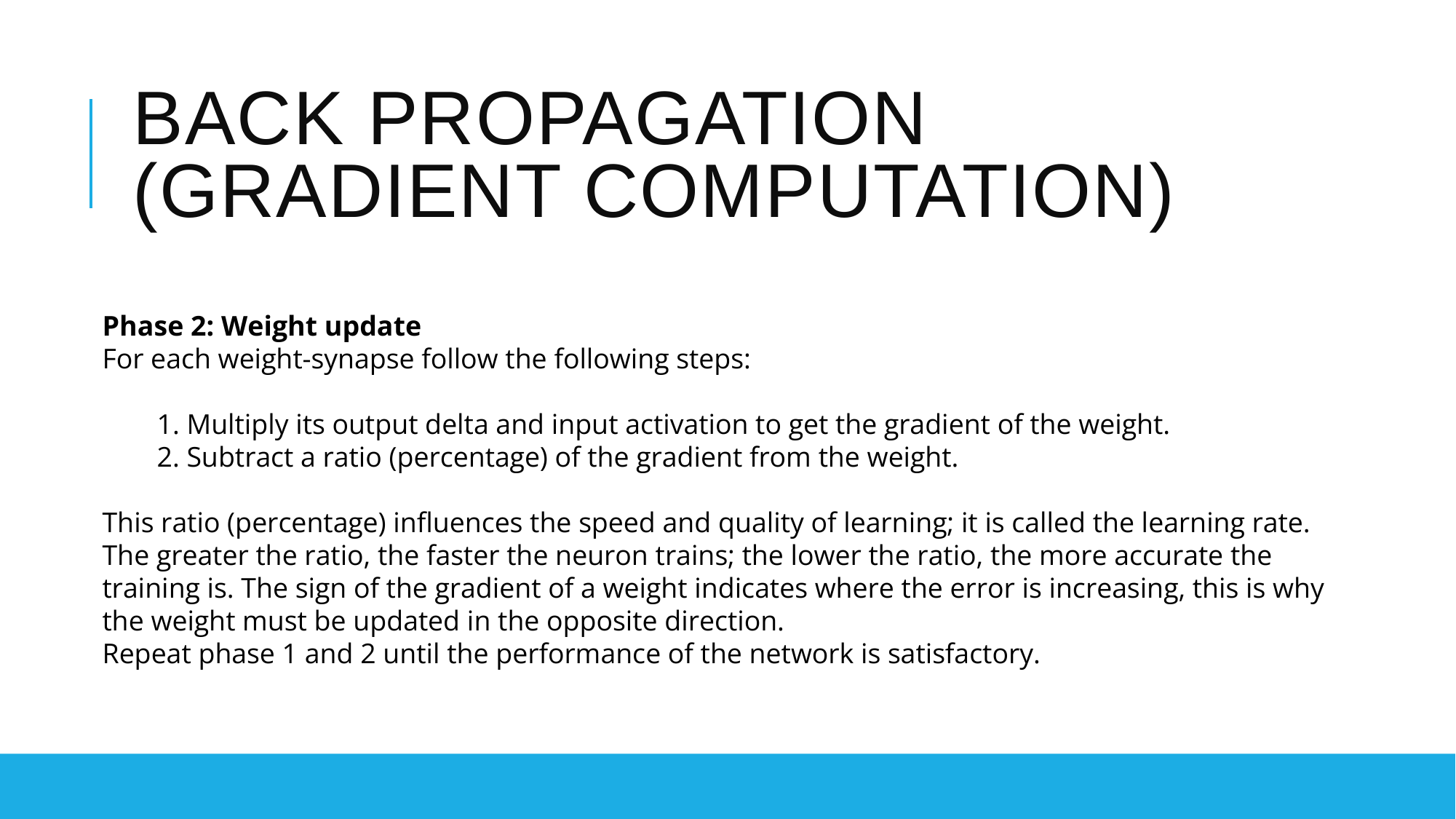

# Back Propagation (Gradient computation)

Phase 2: Weight update
For each weight-synapse follow the following steps:

1. Multiply its output delta and input activation to get the gradient of the weight.
2. Subtract a ratio (percentage) of the gradient from the weight.

This ratio (percentage) influences the speed and quality of learning; it is called the learning rate. The greater the ratio, the faster the neuron trains; the lower the ratio, the more accurate the training is. The sign of the gradient of a weight indicates where the error is increasing, this is why the weight must be updated in the opposite direction.
Repeat phase 1 and 2 until the performance of the network is satisfactory.